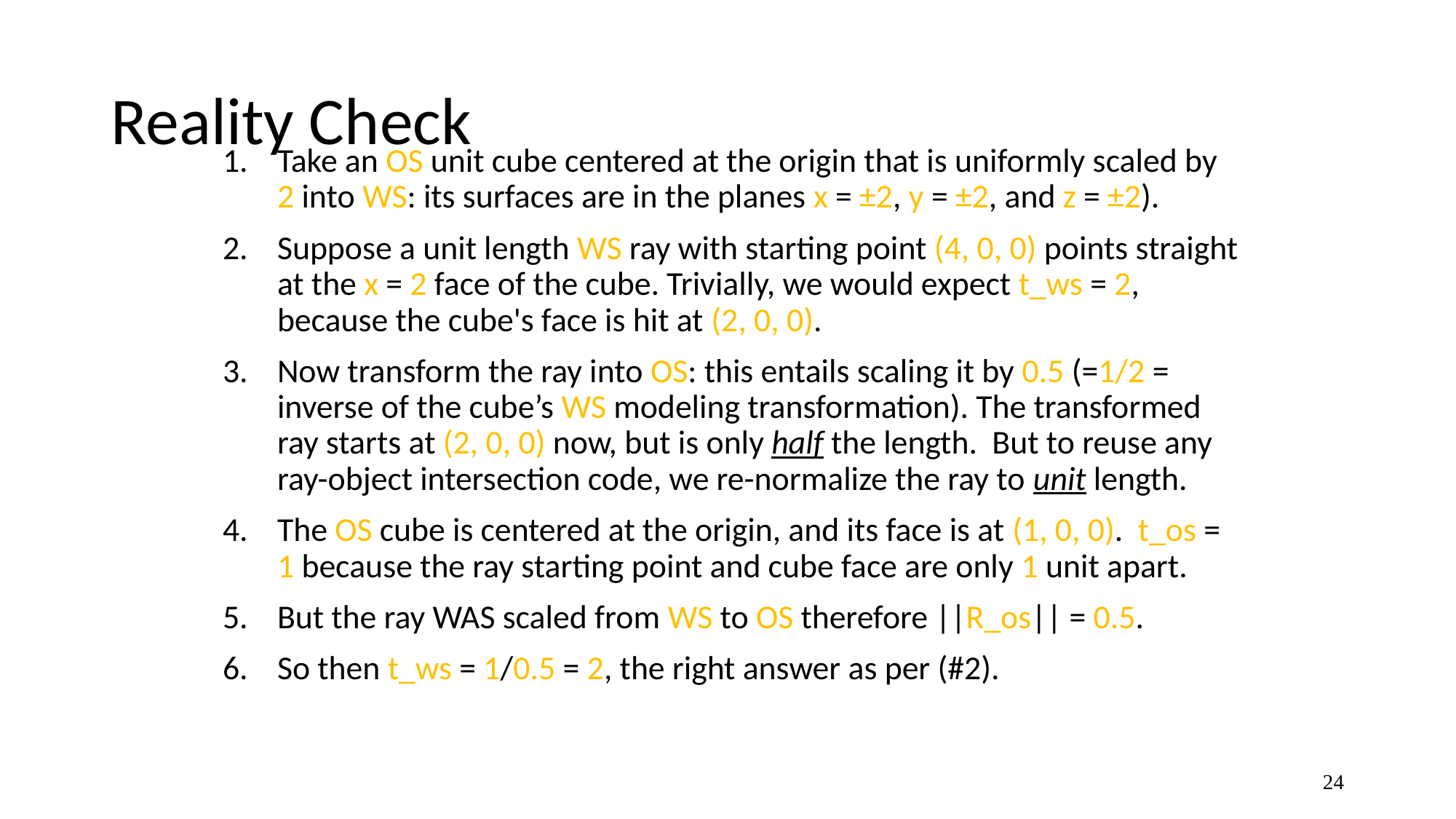

# Reality Check
Take an OS unit cube centered at the origin that is uniformly scaled by 2 into WS: its surfaces are in the planes x = ±2, y = ±2, and z = ±2).
Suppose a unit length WS ray with starting point (4, 0, 0) points straight at the x = 2 face of the cube. Trivially, we would expect t_ws = 2, because the cube's face is hit at (2, 0, 0).
Now transform the ray into OS: this entails scaling it by 0.5 (=1/2 = inverse of the cube’s WS modeling transformation). The transformed ray starts at (2, 0, 0) now, but is only half the length.  But to reuse any ray-object intersection code, we re-normalize the ray to unit length.
The OS cube is centered at the origin, and its face is at (1, 0, 0).  t_os = 1 because the ray starting point and cube face are only 1 unit apart.
But the ray WAS scaled from WS to OS therefore ||R_os|| = 0.5.
So then t_ws = 1/0.5 = 2, the right answer as per (#2).
24